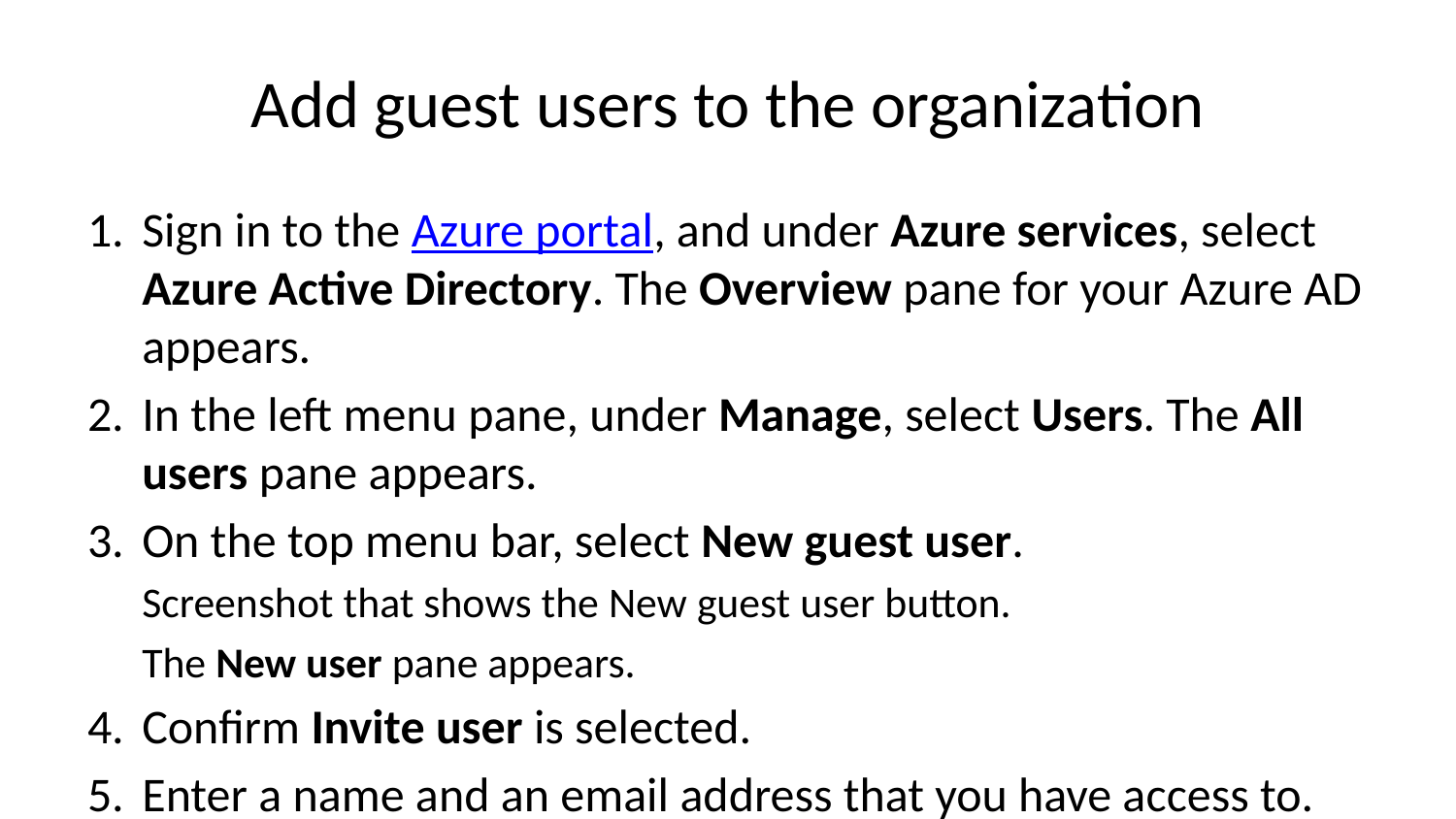

# Add guest users to the organization
Sign in to the Azure portal, and under Azure services, select Azure Active Directory. The Overview pane for your Azure AD appears.
In the left menu pane, under Manage, select Users. The All users pane appears.
On the top menu bar, select New guest user.
Screenshot that shows the New guest user button.
The New user pane appears.
Confirm Invite user is selected.
Enter a name and an email address that you have access to.
Select Invite. An invitation is sent to the email address you provided for the guest user. The All users pane appears. Notice that the user now appears in the list of users and has Guest as User type.